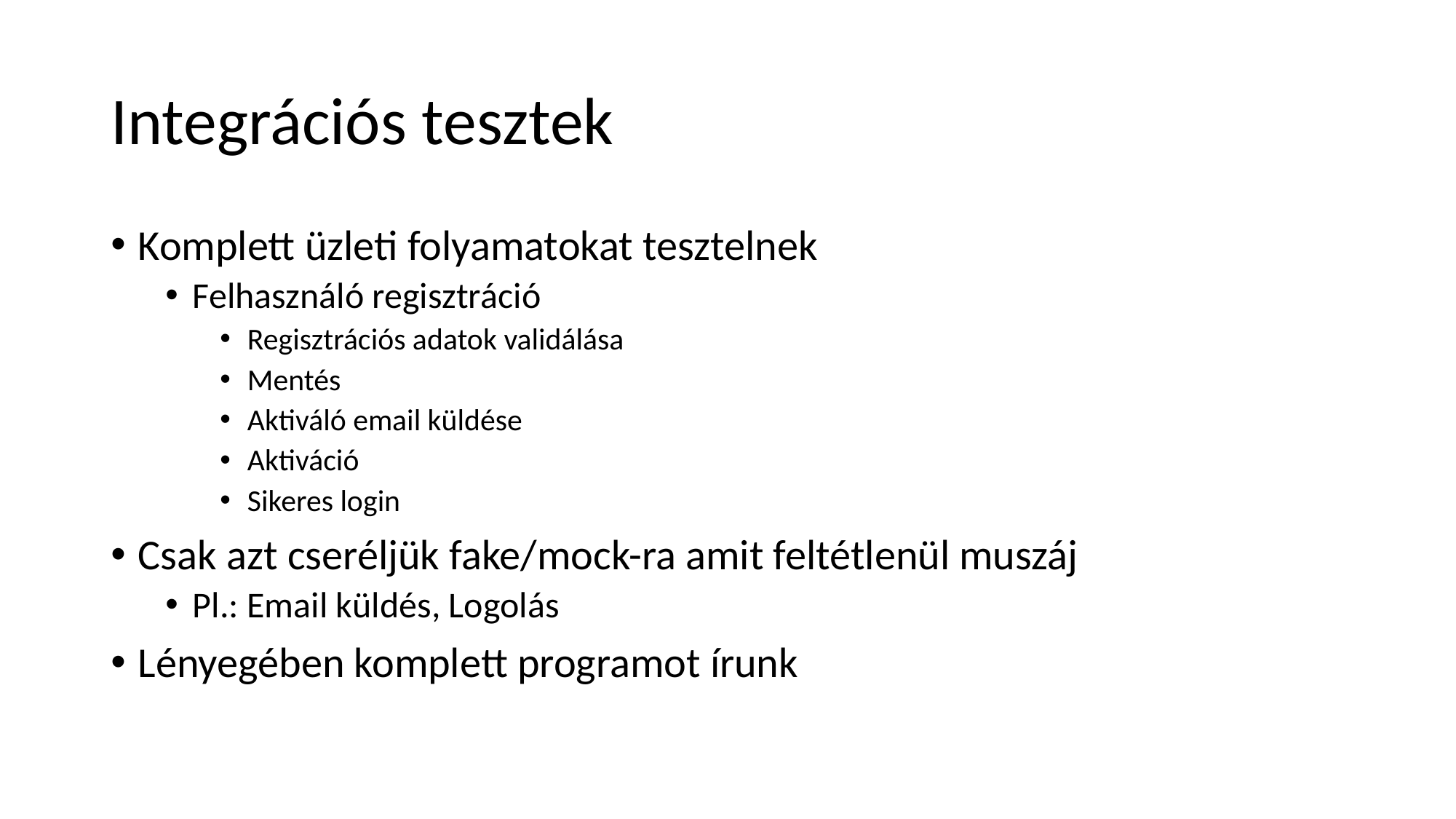

# Integrációs tesztek
Komplett üzleti folyamatokat tesztelnek
Felhasználó regisztráció
Regisztrációs adatok validálása
Mentés
Aktiváló email küldése
Aktiváció
Sikeres login
Csak azt cseréljük fake/mock-ra amit feltétlenül muszáj
Pl.: Email küldés, Logolás
Lényegében komplett programot írunk